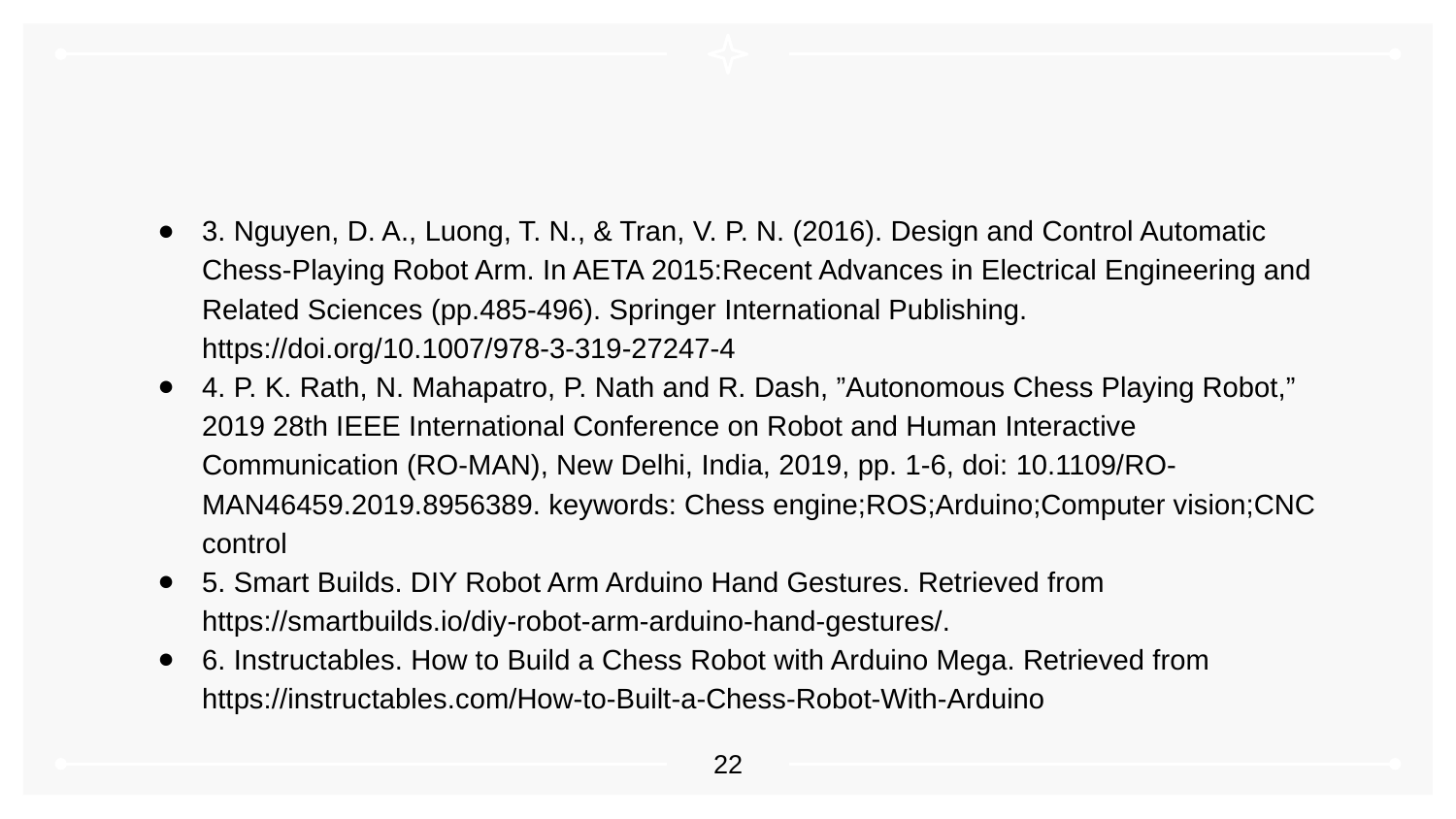

3. Nguyen, D. A., Luong, T. N., & Tran, V. P. N. (2016). Design and Control Automatic Chess-Playing Robot Arm. In AETA 2015:Recent Advances in Electrical Engineering and Related Sciences (pp.485-496). Springer International Publishing. https://doi.org/10.1007/978-3-319-27247-4
4. P. K. Rath, N. Mahapatro, P. Nath and R. Dash, ”Autonomous Chess Playing Robot,” 2019 28th IEEE International Conference on Robot and Human Interactive Communication (RO-MAN), New Delhi, India, 2019, pp. 1-6, doi: 10.1109/RO-MAN46459.2019.8956389. keywords: Chess engine;ROS;Arduino;Computer vision;CNC control
5. Smart Builds. DIY Robot Arm Arduino Hand Gestures. Retrieved from https://smartbuilds.io/diy-robot-arm-arduino-hand-gestures/.
6. Instructables. How to Build a Chess Robot with Arduino Mega. Retrieved from https://instructables.com/How-to-Built-a-Chess-Robot-With-Arduino

22